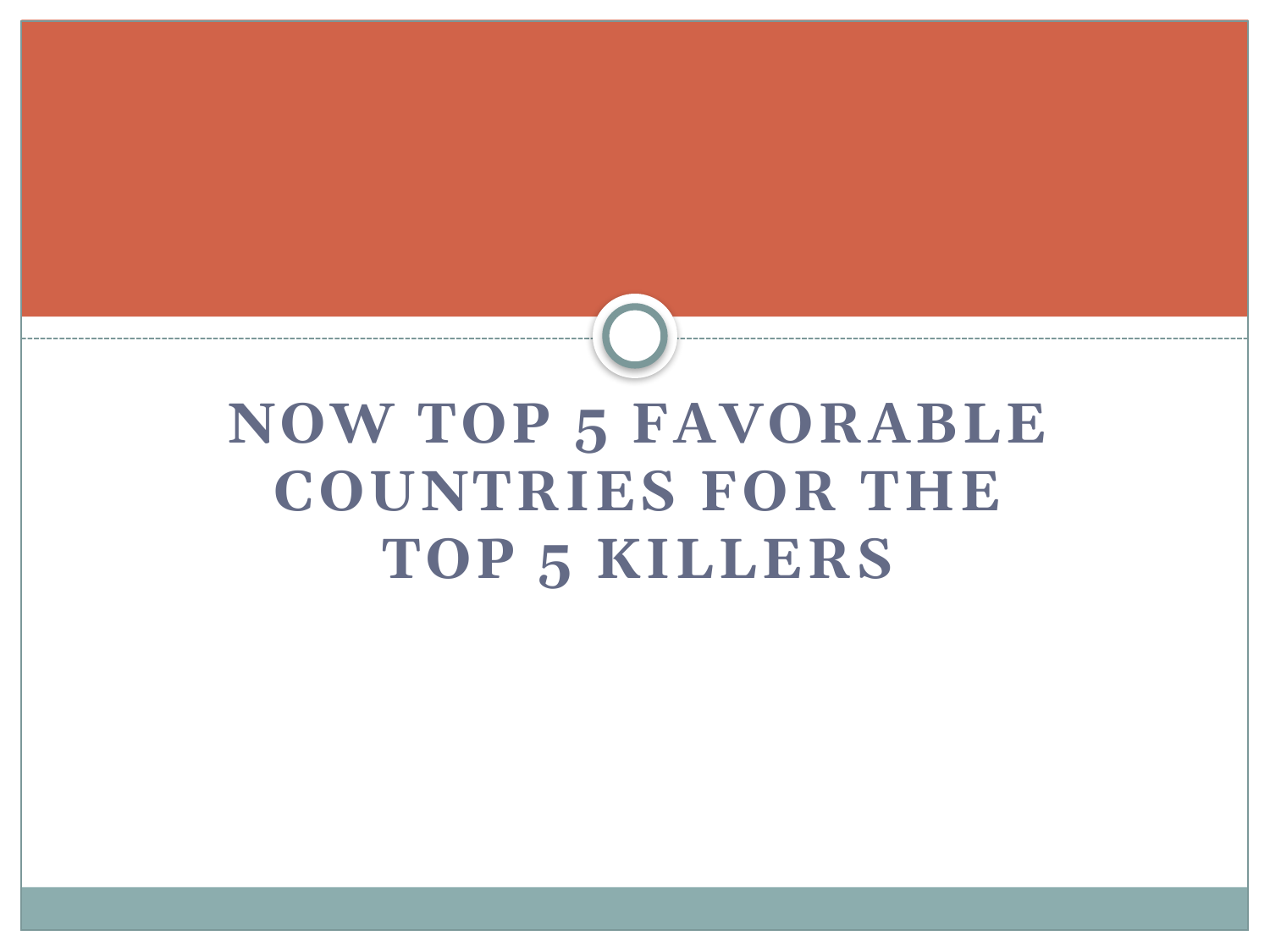

#
NOW TOP 5 FAVORABLE COUNTRIES FOR THE TOP 5 KILLERS